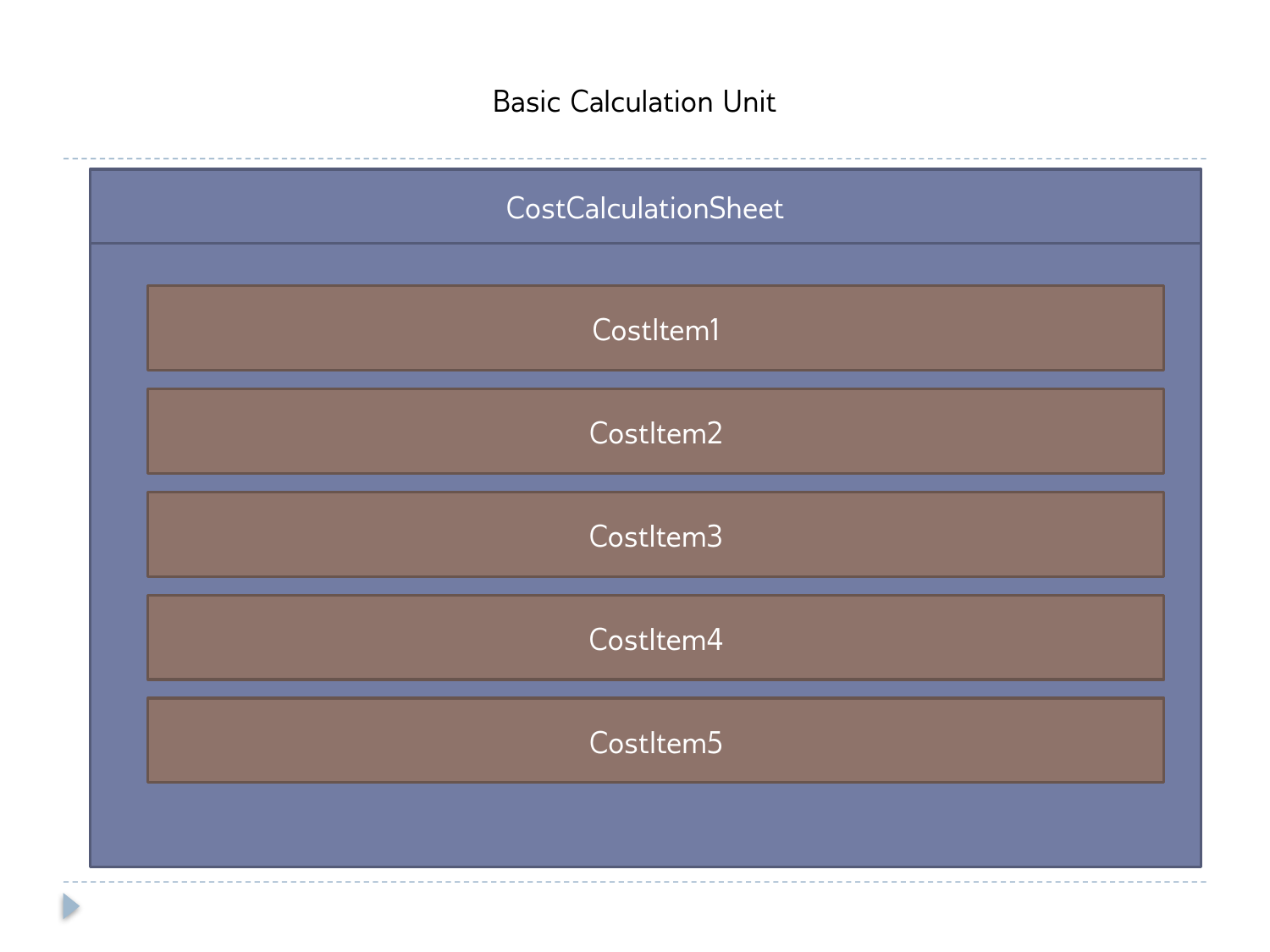

Basic Calculation Unit
CostCalculationSheet

CostItem1
CostItem2
CostItem3
CostItem4
CostItem5